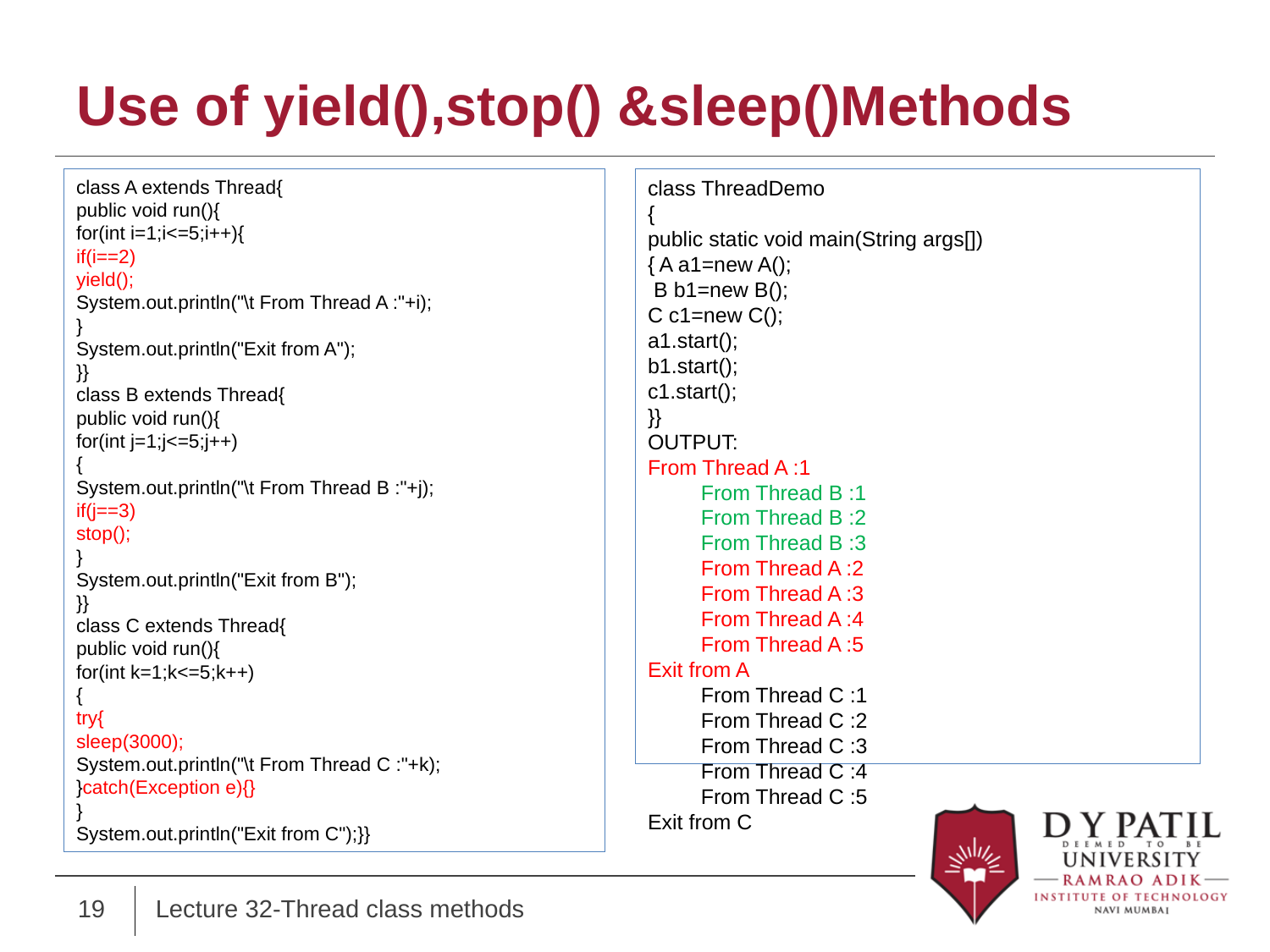

# Use of yield(),stop() &sleep()Methods
class A extends Thread{
public void run(){
for(int i=1;i<=5;i++){
if(i==2)
yield();
System.out.println("\t From Thread A :"+i);
}
System.out.println("Exit from A");
}}
class B extends Thread{
public void run(){
for(int j=1;j<=5;j++)
{
System.out.println("\t From Thread B :"+j);
if(j==3)
stop();
}
System.out.println("Exit from B");
}}
class C extends Thread{
public void run(){
for(int k=1;k<=5;k++)
{
try{
sleep(3000);
System.out.println("\t From Thread C :"+k);
}catch(Exception e){}
}
System.out.println("Exit from C");}}
class ThreadDemo
{
public static void main(String args[])
{ A a1=new A();
 B b1=new B();
C c1=new C();
a1.start();
b1.start();
c1.start();
}}
OUTPUT:
From Thread A :1
         From Thread B :1
         From Thread B :2
         From Thread B :3
         From Thread A :2
         From Thread A :3
         From Thread A :4
         From Thread A :5
Exit from A
         From Thread C :1
         From Thread C :2
         From Thread C :3
         From Thread C :4
         From Thread C :5
Exit from C
19
Lecture 32-Thread class methods